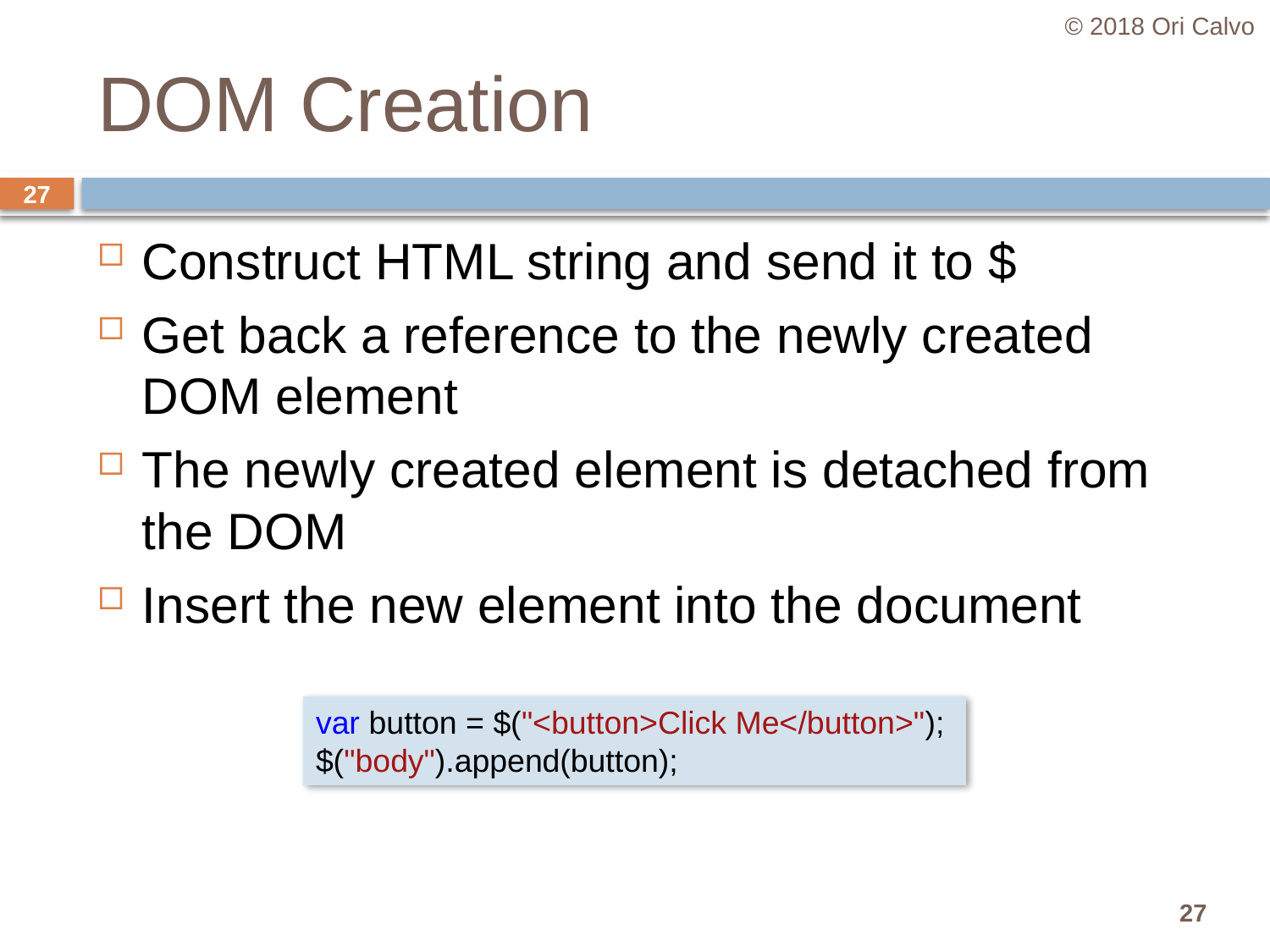

© 2018 Ori Calvo
# DOM Creation
27
Construct HTML string and send it to $
Get back a reference to the newly created DOM element
The newly created element is detached from the DOM
Insert the new element into the document
var button = $("<button>Click Me</button>");
$("body").append(button);